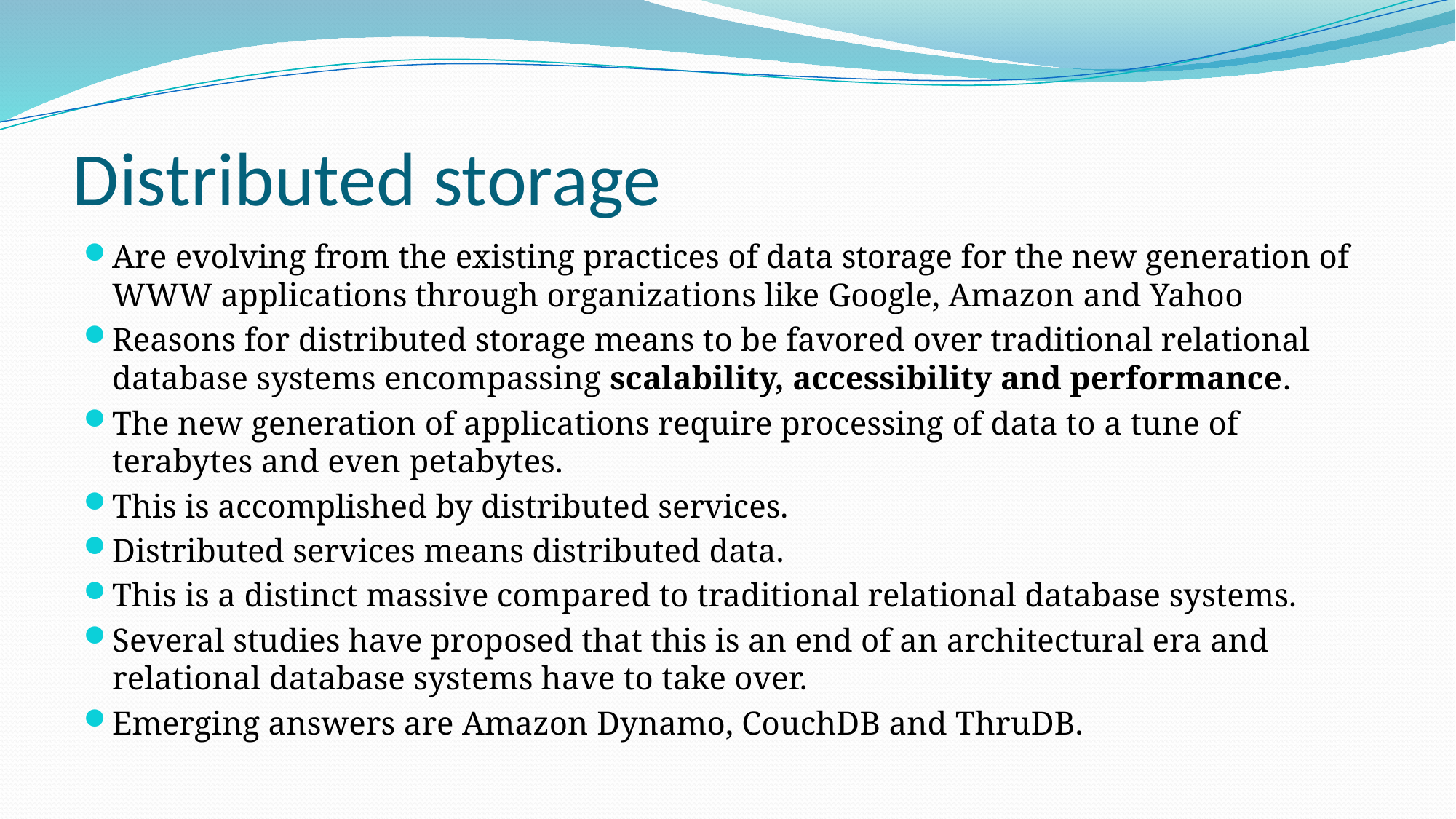

# Distributed storage
Are evolving from the existing practices of data storage for the new generation of WWW applications through organizations like Google, Amazon and Yahoo
Reasons for distributed storage means to be favored over traditional relational database systems encompassing scalability, accessibility and performance.
The new generation of applications require processing of data to a tune of terabytes and even petabytes.
This is accomplished by distributed services.
Distributed services means distributed data.
This is a distinct massive compared to traditional relational database systems.
Several studies have proposed that this is an end of an architectural era and relational database systems have to take over.
Emerging answers are Amazon Dynamo, CouchDB and ThruDB.